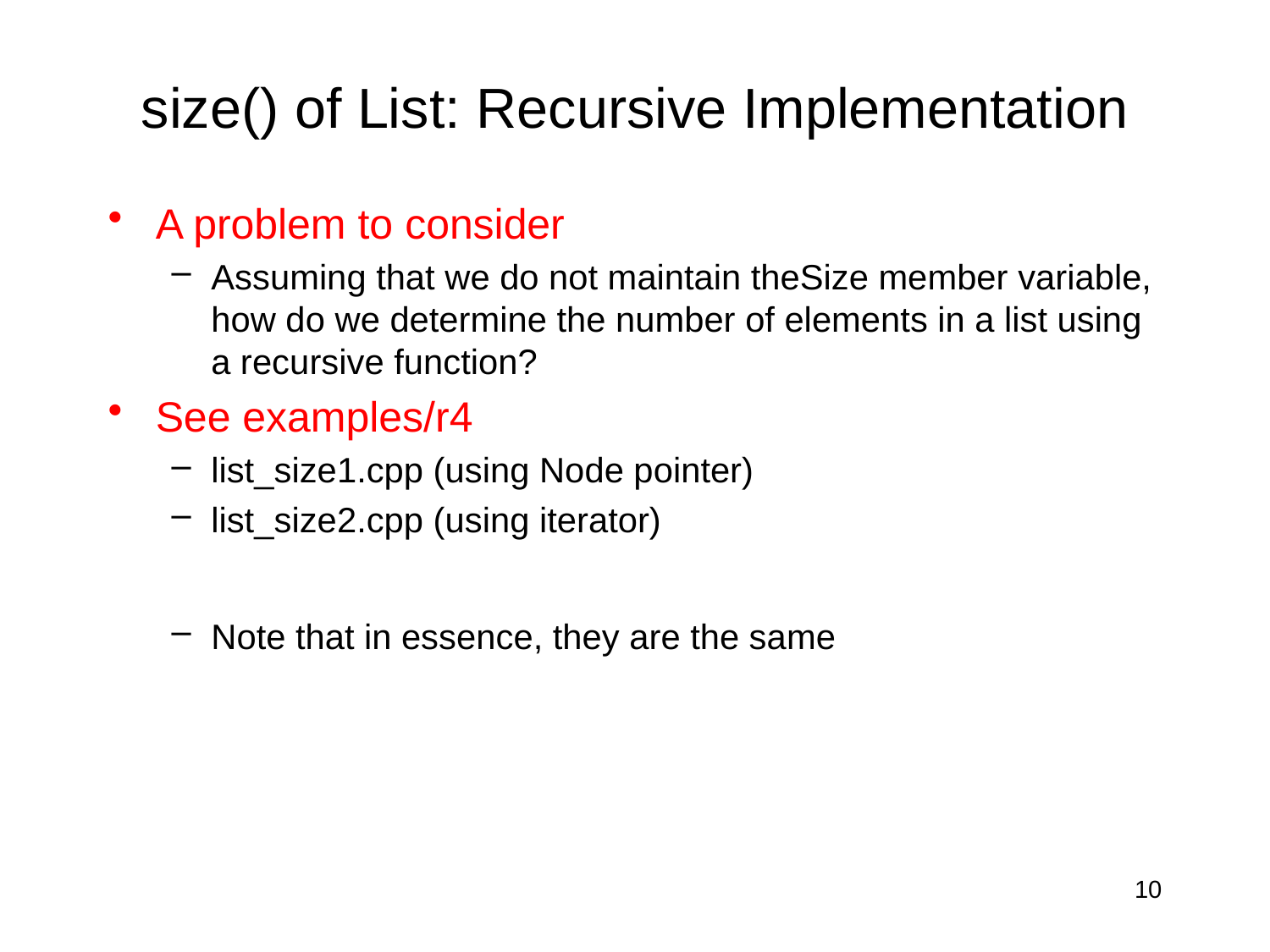

# size() of List: Recursive Implementation
A problem to consider
Assuming that we do not maintain theSize member variable, how do we determine the number of elements in a list using a recursive function?
See examples/r4
list_size1.cpp (using Node pointer)
list_size2.cpp (using iterator)

Note that in essence, they are the same

10